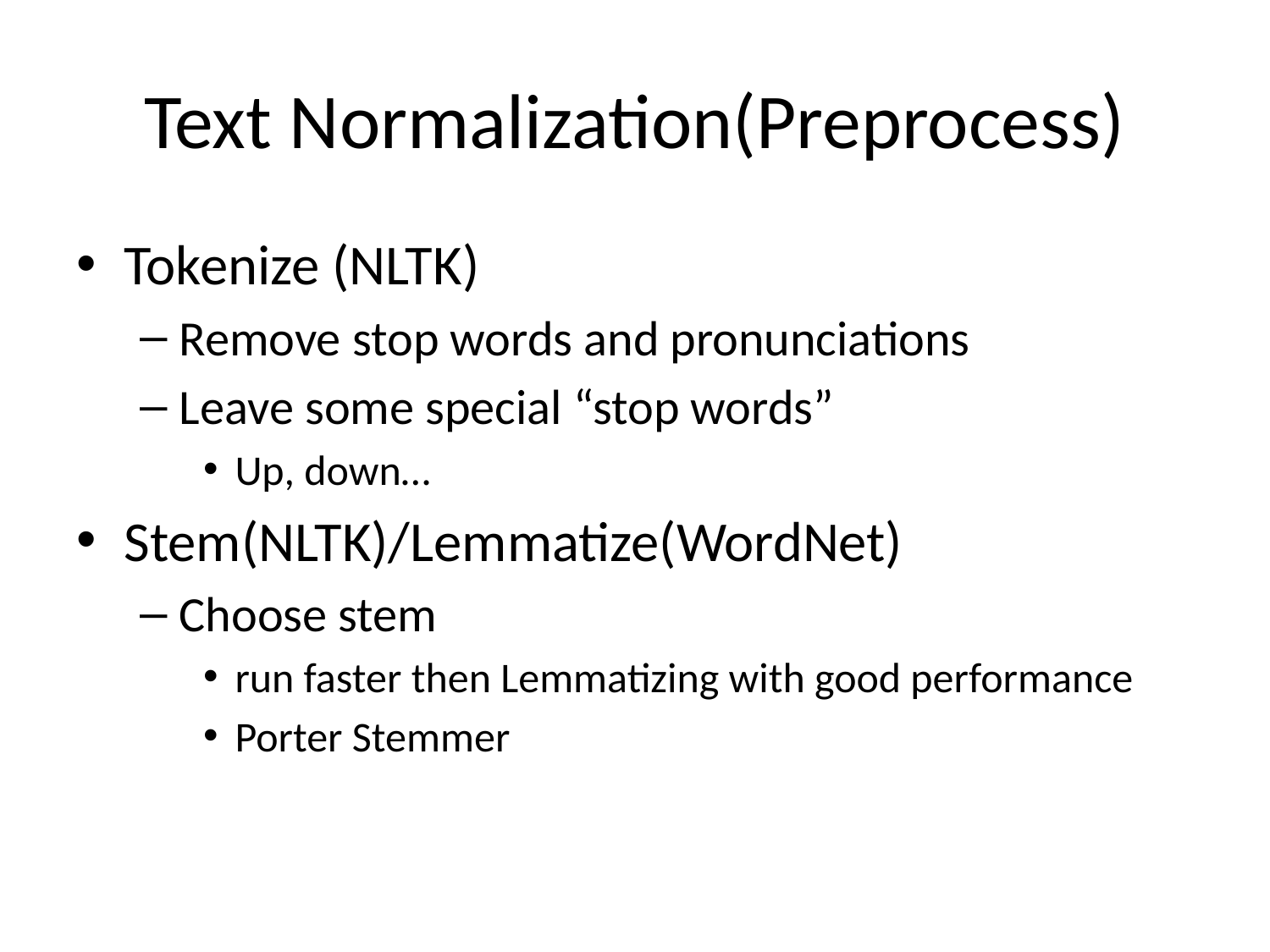

# Text Normalization(Preprocess)
Tokenize (NLTK)
Remove stop words and pronunciations
Leave some special “stop words”
Up, down…
Stem(NLTK)/Lemmatize(WordNet)
Choose stem
run faster then Lemmatizing with good performance
Porter Stemmer